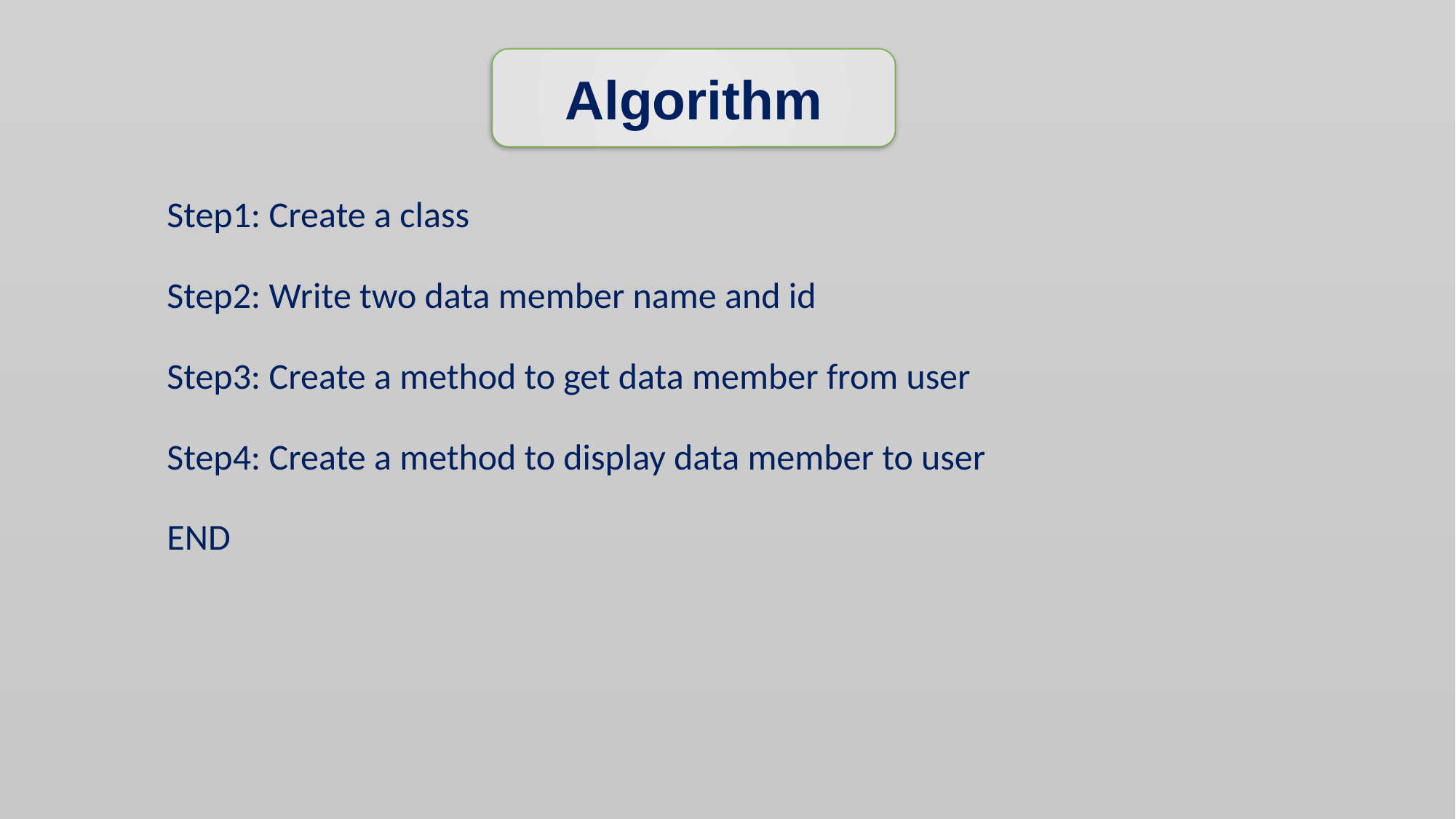

Algorithm
# Step1: Create a class
Step2: Write two data member name and id
Step3: Create a method to get data member from user
Step4: Create a method to display data member to user
END